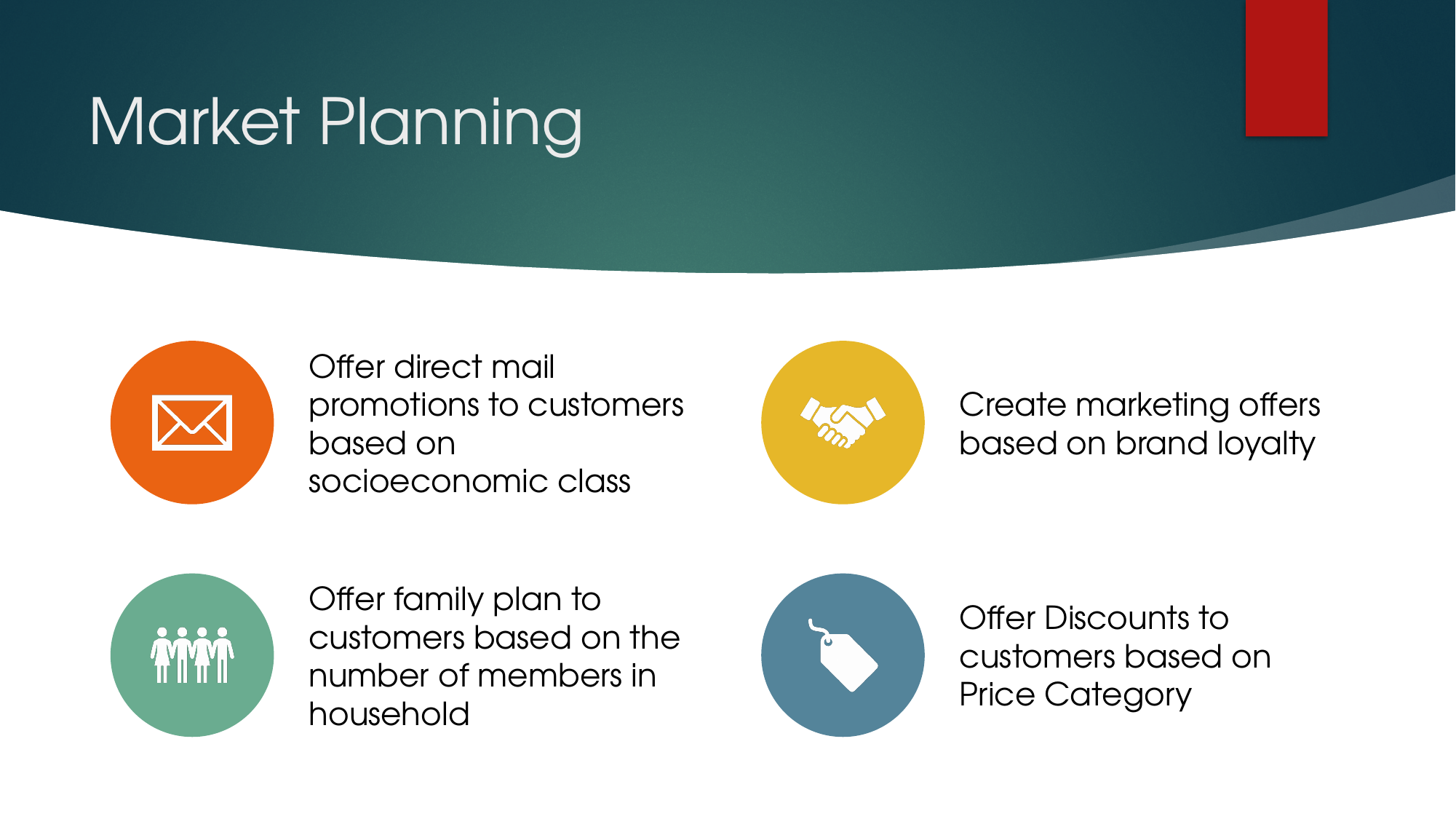

# Market Planning

Offer direct mail promotions to customers based on socioeconomic class
Create marketing offers based on brand loyalty
Offer family plan to customers based on the number of members in household
Offer Discounts to customers based on Price Category